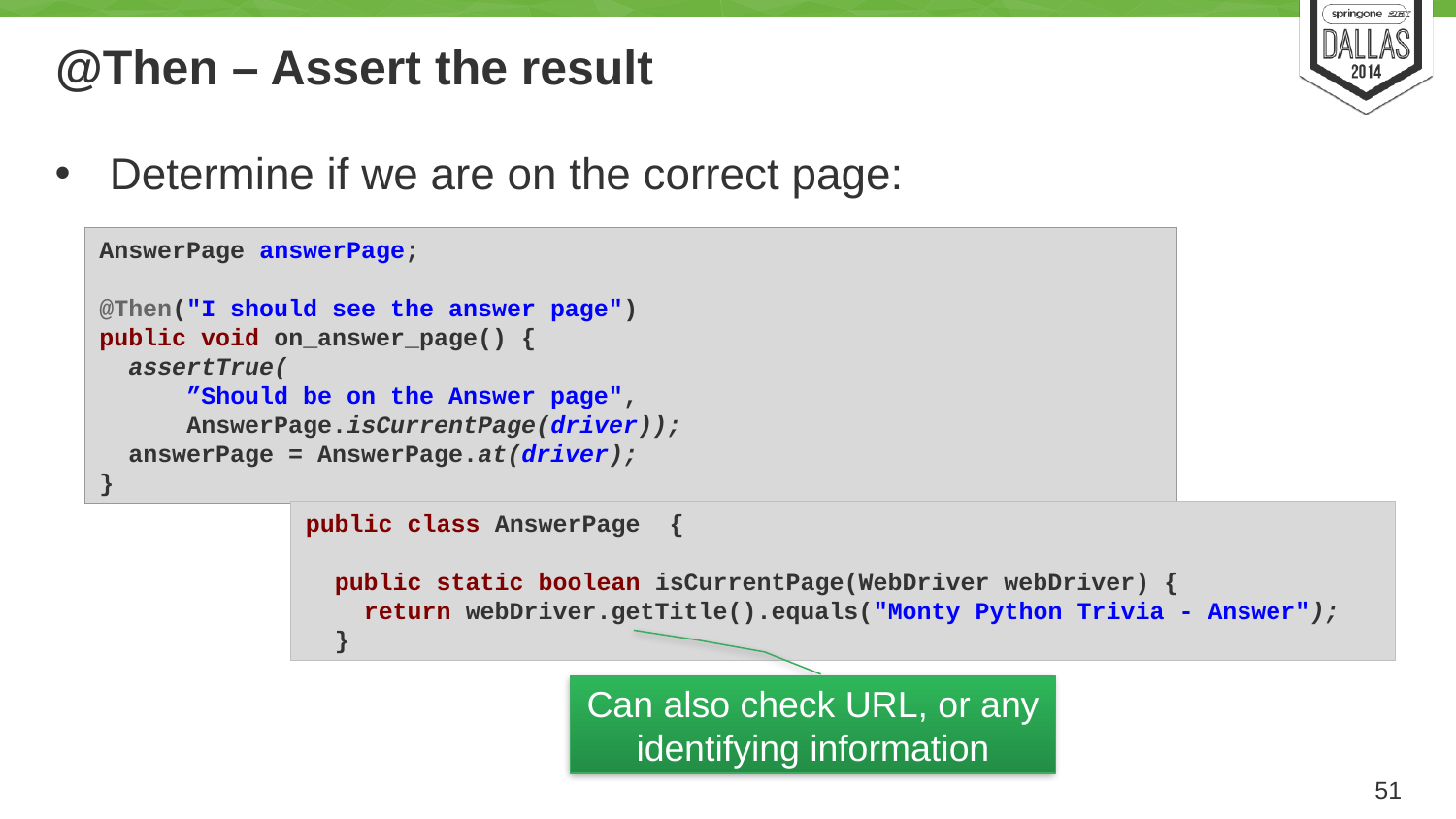

# @Then – Assert the result
Determine if we are on the correct page:
AnswerPage answerPage;

@Then("I should see the answer page")
public void on_answer_page() {
  assertTrue(
      ”Should be on the Answer page",
      AnswerPage.isCurrentPage(driver));
  answerPage = AnswerPage.at(driver);
}
public class AnswerPage  {

  public static boolean isCurrentPage(WebDriver webDriver) {
    return webDriver.getTitle().equals("Monty Python Trivia - Answer");
  }
Can also check URL, or any identifying information
51